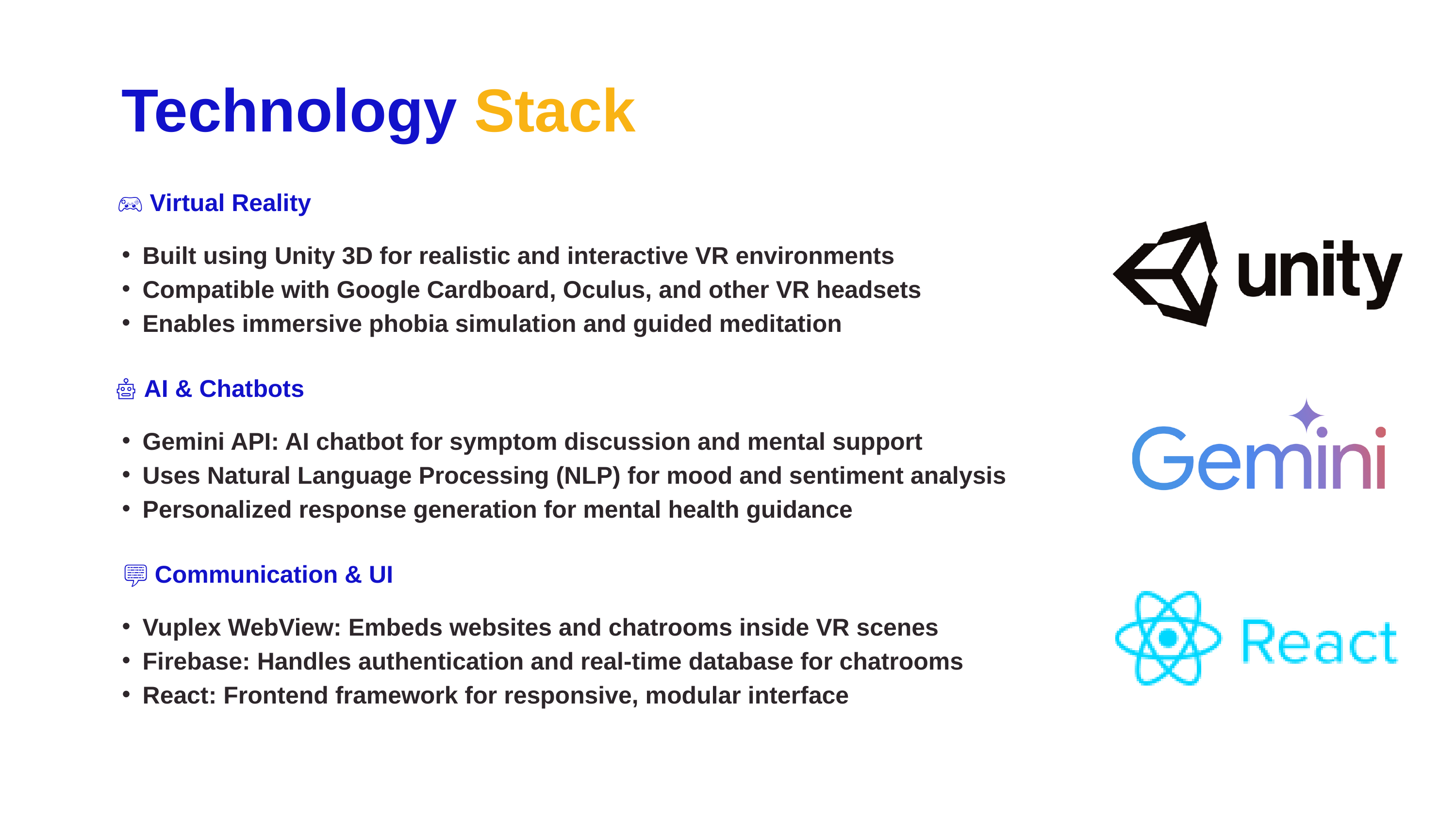

Technology Stack
🎮 Virtual Reality

Built using Unity 3D for realistic and interactive VR environments
Compatible with Google Cardboard, Oculus, and other VR headsets
Enables immersive phobia simulation and guided meditation
🤖 AI & Chatbots

Gemini API: AI chatbot for symptom discussion and mental support
Uses Natural Language Processing (NLP) for mood and sentiment analysis
Personalized response generation for mental health guidance
💬 Communication & UI

Vuplex WebView: Embeds websites and chatrooms inside VR scenes
Firebase: Handles authentication and real-time database for chatrooms
React: Frontend framework for responsive, modular interface